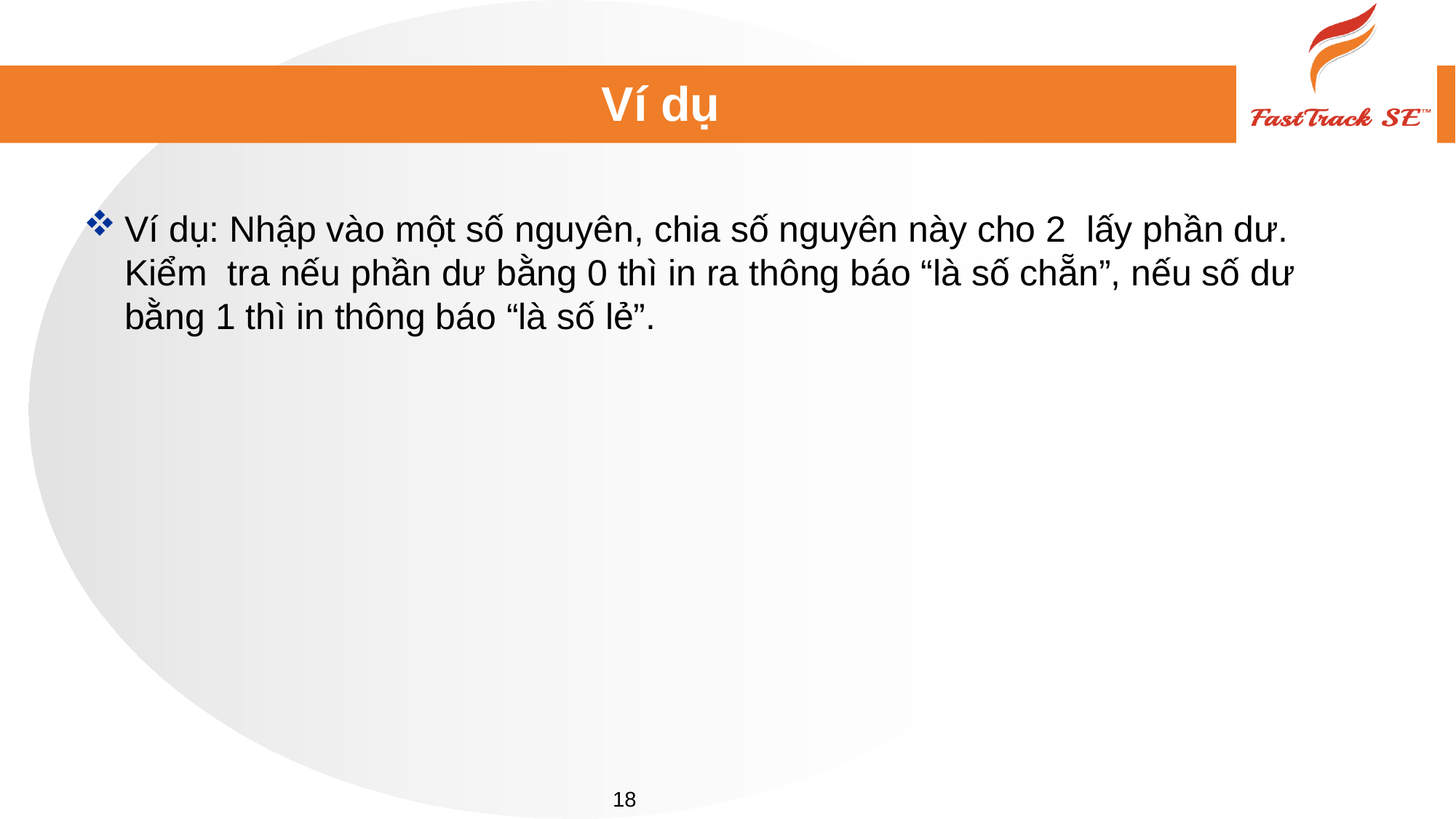

# Ví dụ
Ví dụ: Nhập vào một số nguyên, chia số nguyên này cho 2  lấy phần dư. Kiểm  tra nếu phần dư bằng 0 thì in ra thông báo “là số chẵn”, nếu số dư bằng 1 thì in thông báo “là số lẻ”.
18